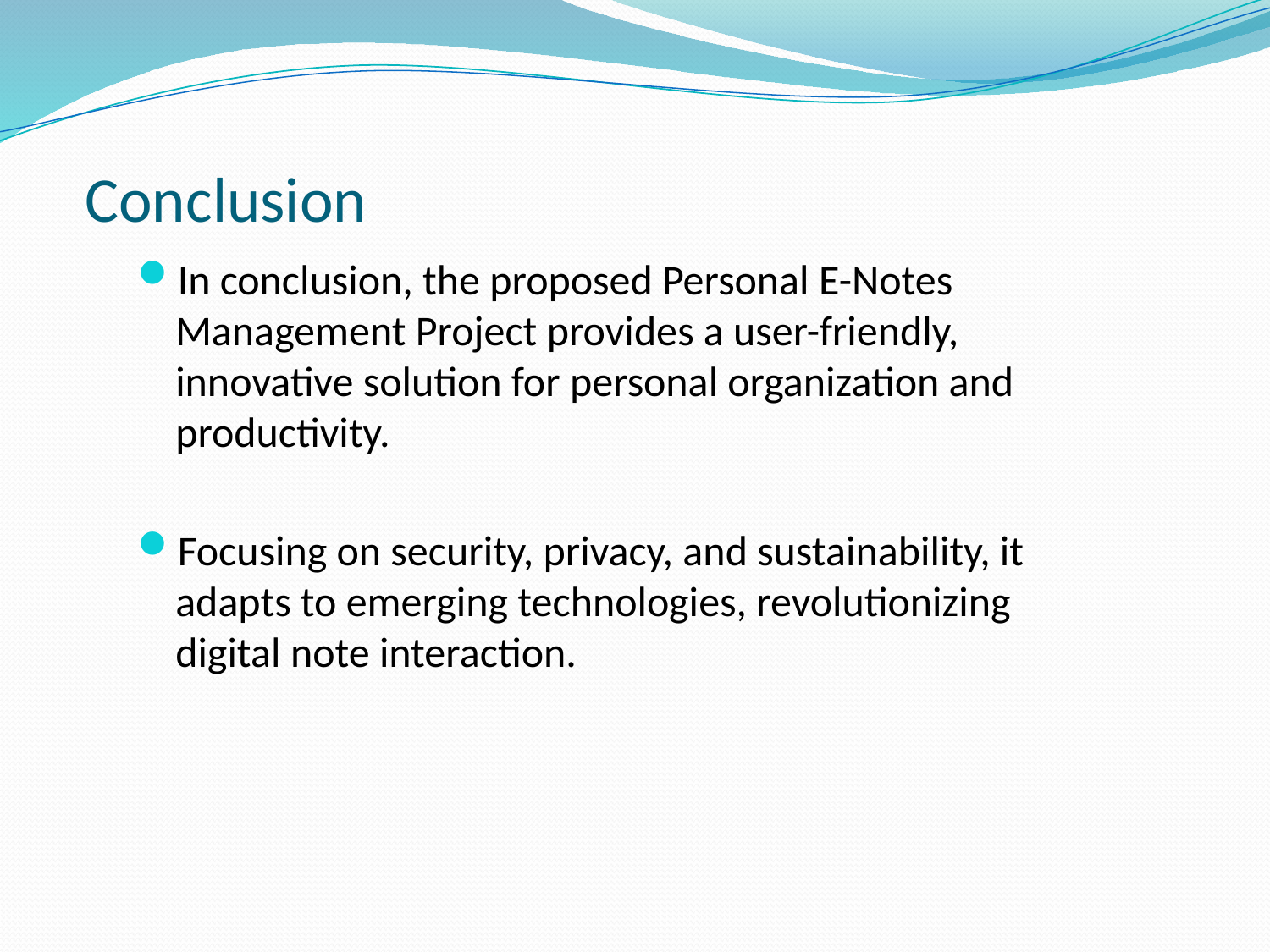

# Conclusion
In conclusion, the proposed Personal E-Notes Management Project provides a user-friendly, innovative solution for personal organization and productivity.

Focusing on security, privacy, and sustainability, it adapts to emerging technologies, revolutionizing digital note interaction.